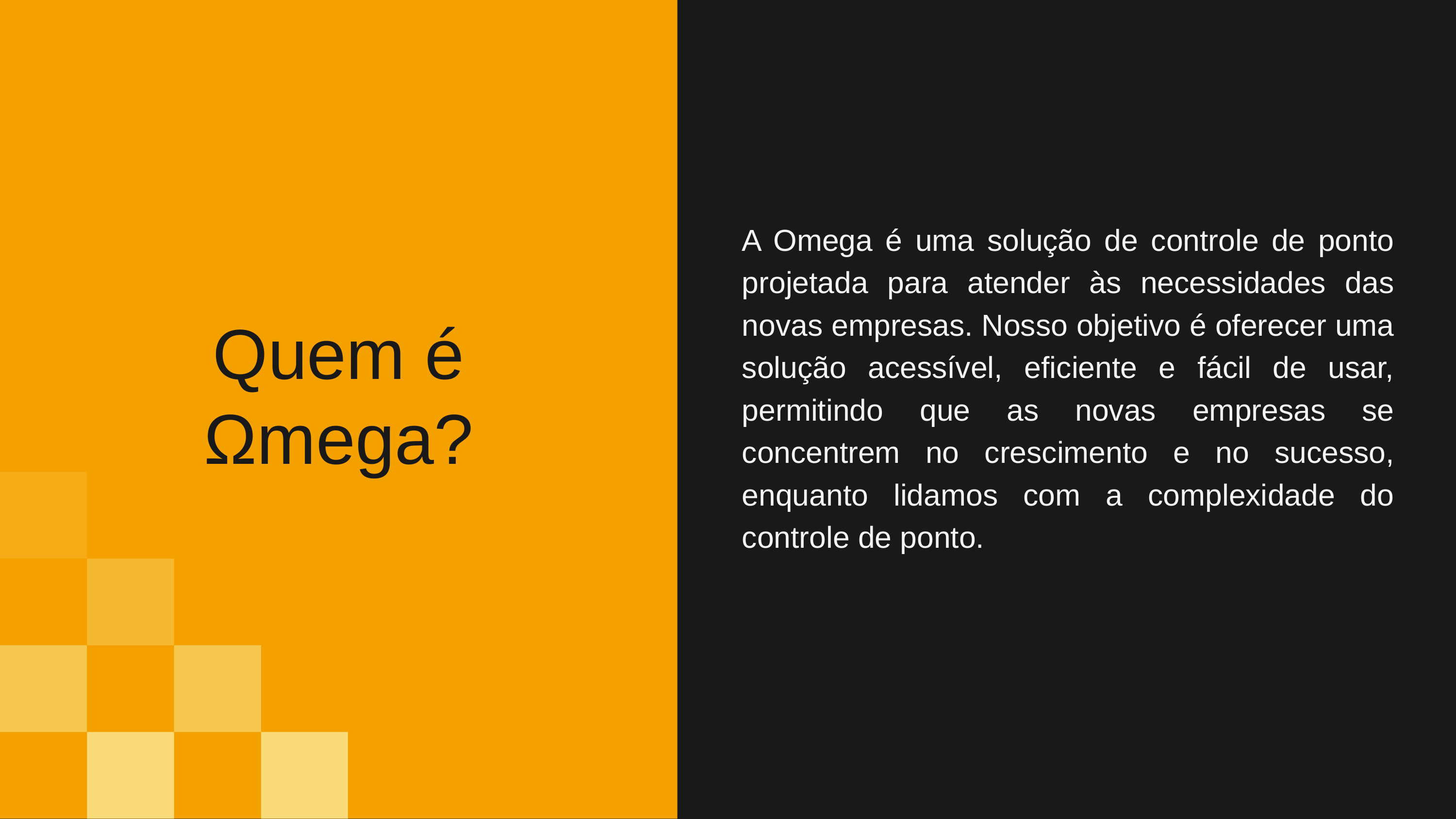

A Omega é uma solução de controle de ponto projetada para atender às necessidades das novas empresas. Nosso objetivo é oferecer uma solução acessível, eficiente e fácil de usar, permitindo que as novas empresas se concentrem no crescimento e no sucesso, enquanto lidamos com a complexidade do controle de ponto.
Quem é Ωmega?